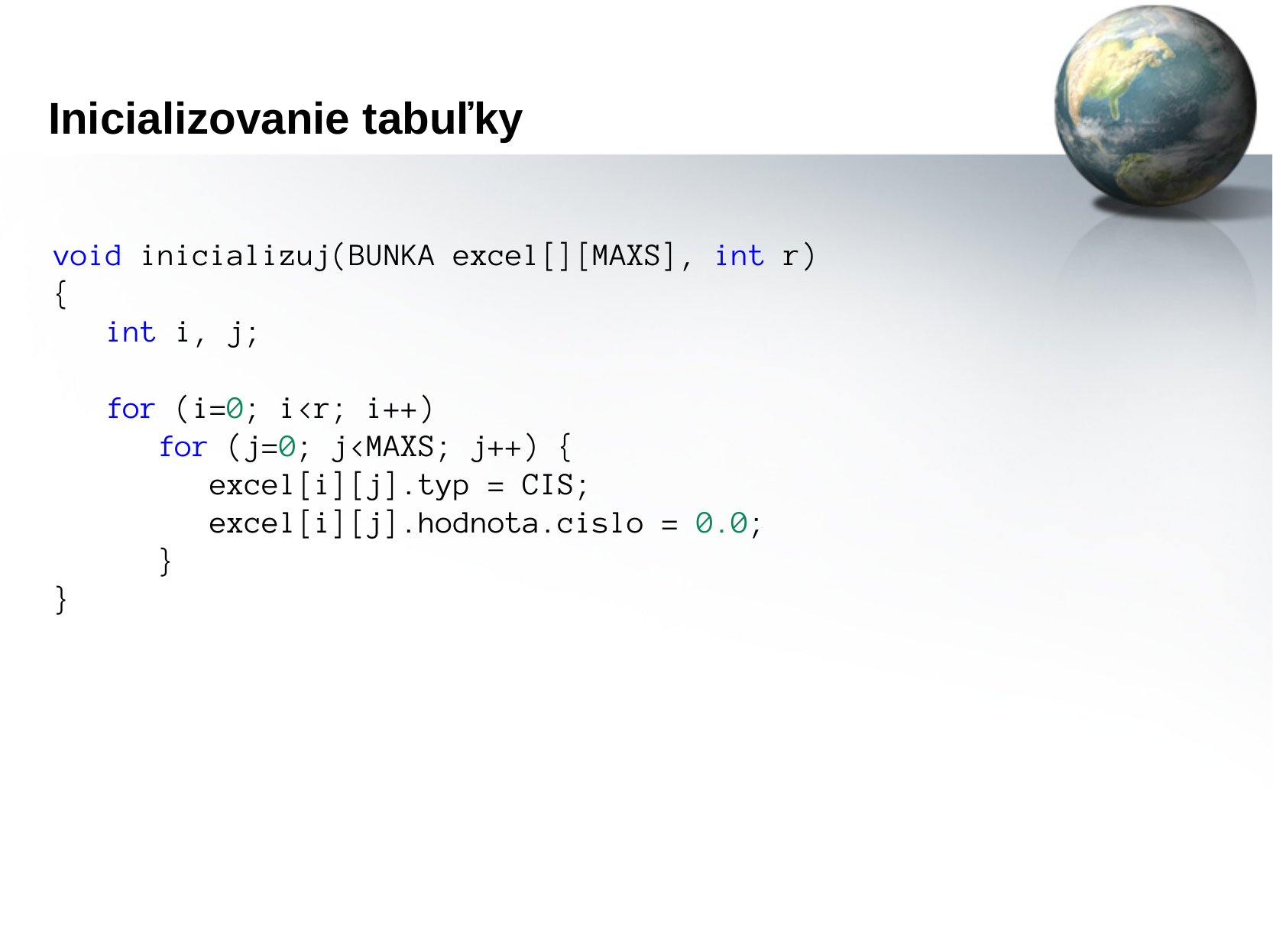

Inicializovanie tabuľky
void inicializuj(BUNKA excel[][MAXS], int r)
{
   int i, j;

   for (i=0; i<r; i++)
      for (j=0; j<MAXS; j++) {
         excel[i][j].typ = CIS;
         excel[i][j].hodnota.cislo = 0.0;
      }
}